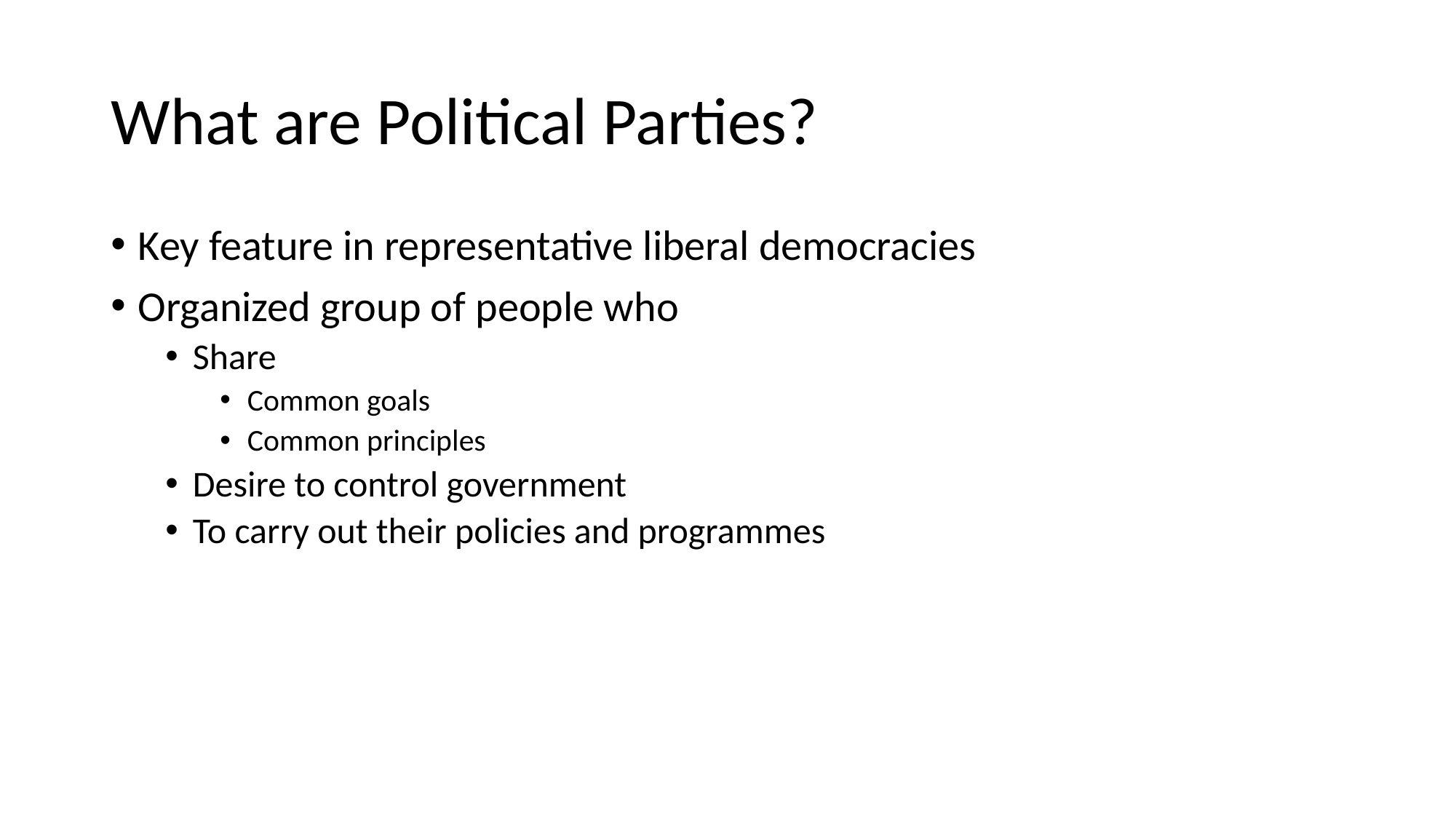

# What are Political Parties?
Key feature in representative liberal democracies
Organized group of people who
Share
Common goals
Common principles
Desire to control government
To carry out their policies and programmes